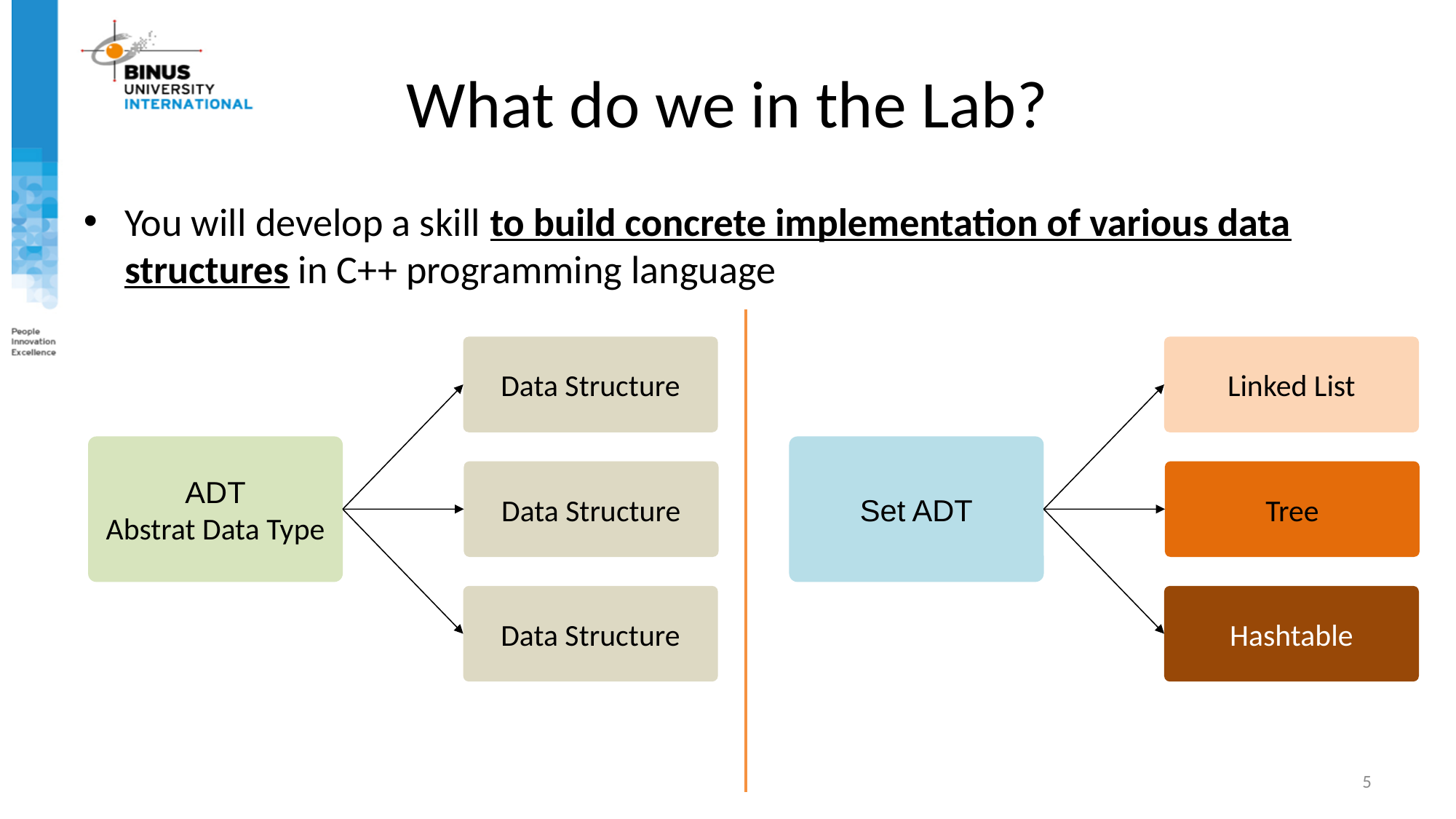

# What do we in the Lab?
You will develop a skill to build concrete implementation of various data structures in C++ programming language
Data Structure
Linked List
ADT
Abstrat Data Type
Set ADT
Data Structure
Tree
Data Structure
Hashtable
5